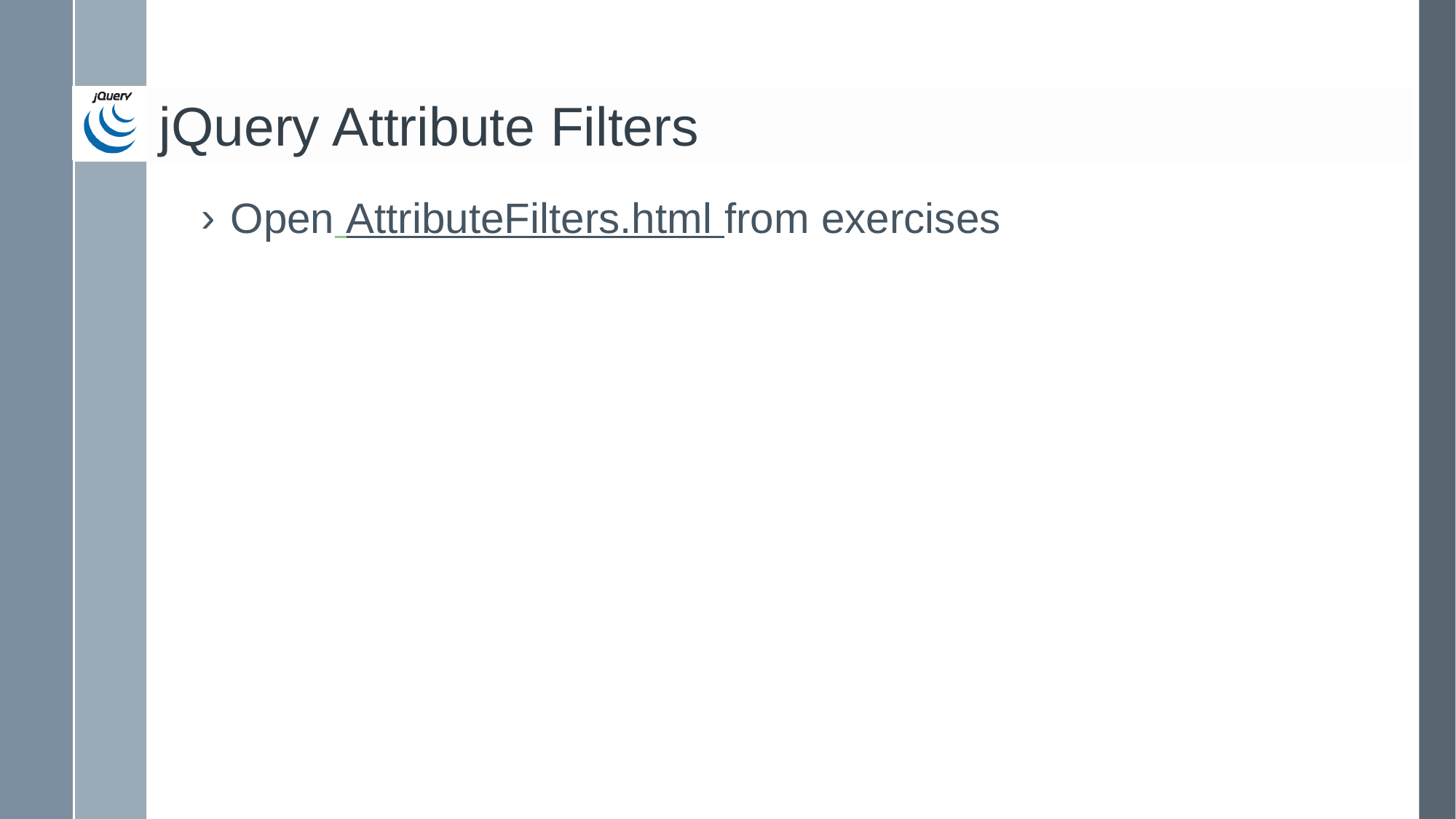

# jQuery Attribute Filters
Open AttributeFilters.html from exercises